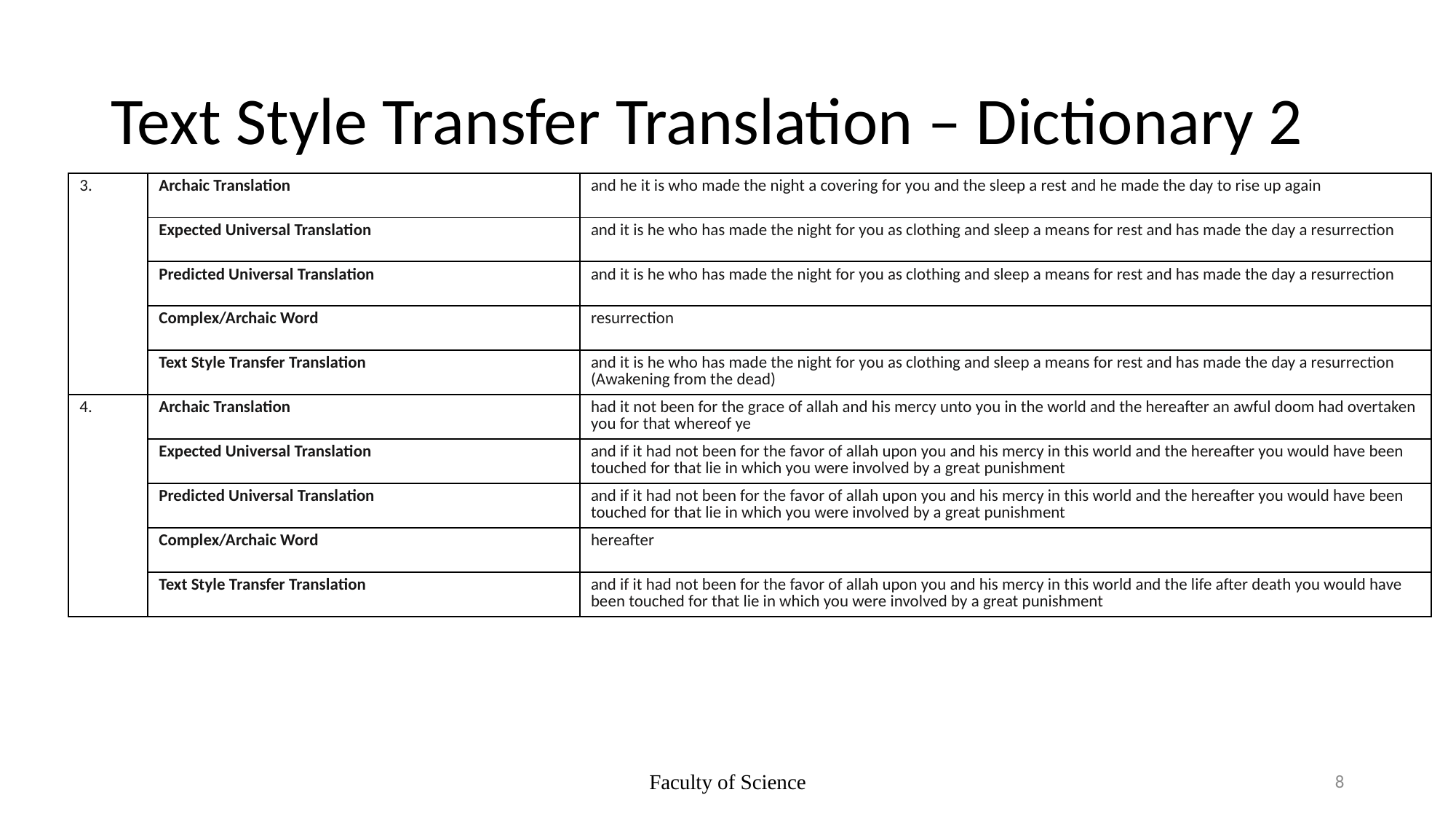

# Text Style Transfer Translation – Dictionary 2
| 3. | Archaic Translation | and he it is who made the night a covering for you and the sleep a rest and he made the day to rise up again |
| --- | --- | --- |
|  | Expected Universal Translation | and it is he who has made the night for you as clothing and sleep a means for rest and has made the day a resurrection |
|  | Predicted Universal Translation | and it is he who has made the night for you as clothing and sleep a means for rest and has made the day a resurrection |
|  | Complex/Archaic Word | resurrection |
|  | Text Style Transfer Translation | and it is he who has made the night for you as clothing and sleep a means for rest and has made the day a resurrection (Awakening from the dead) |
| 4. | Archaic Translation | had it not been for the grace of allah and his mercy unto you in the world and the hereafter an awful doom had overtaken you for that whereof ye |
|  | Expected Universal Translation | and if it had not been for the favor of allah upon you and his mercy in this world and the hereafter you would have been touched for that lie in which you were involved by a great punishment |
|  | Predicted Universal Translation | and if it had not been for the favor of allah upon you and his mercy in this world and the hereafter you would have been touched for that lie in which you were involved by a great punishment |
|  | Complex/Archaic Word | hereafter |
|  | Text Style Transfer Translation | and if it had not been for the favor of allah upon you and his mercy in this world and the life after death you would have been touched for that lie in which you were involved by a great punishment |
Faculty of Science
8